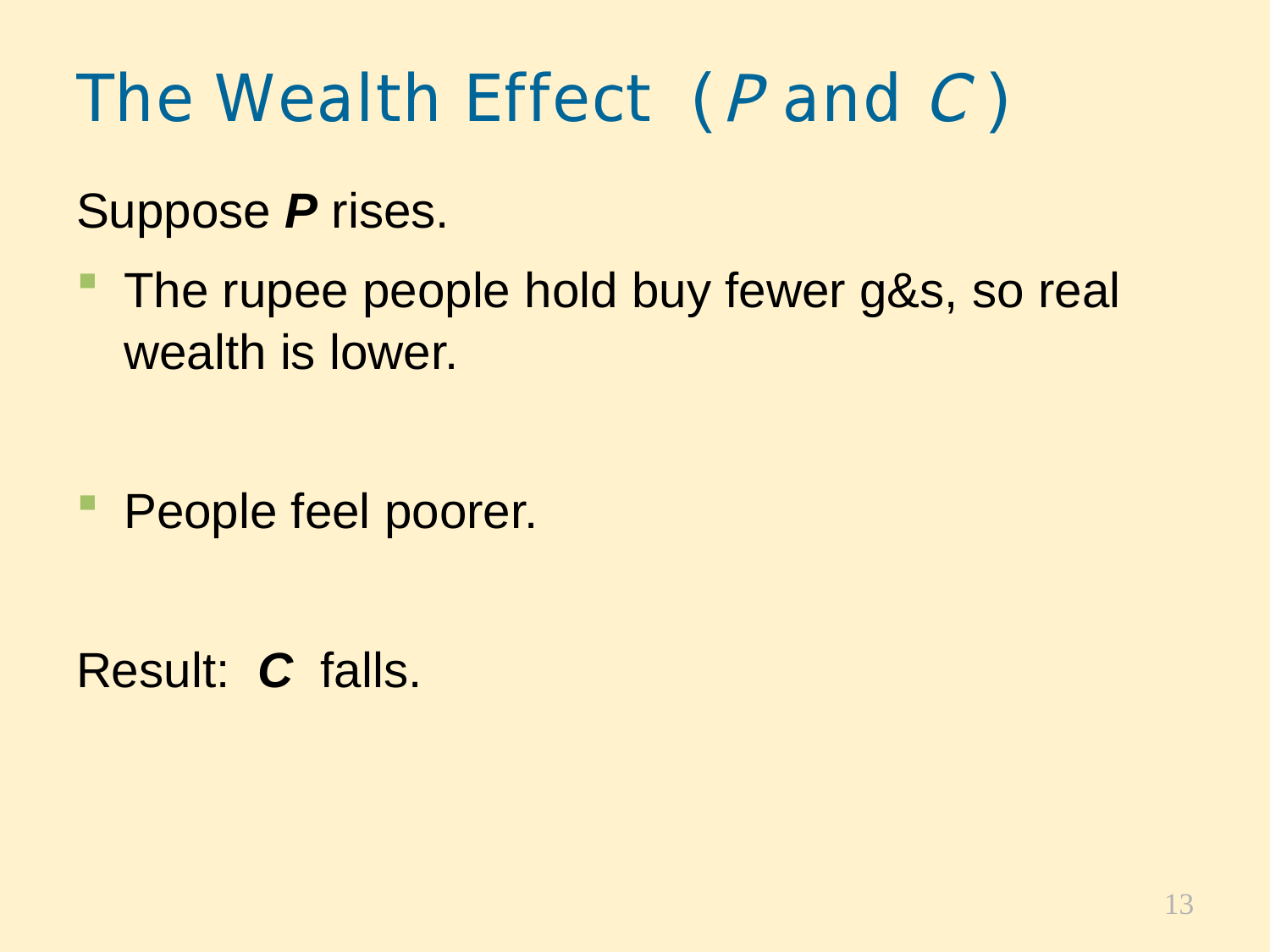

# The Wealth Effect  (P and C )
Suppose P rises.
The rupee people hold buy fewer g&s, so real wealth is lower.

People feel poorer.

Result:  C  falls.